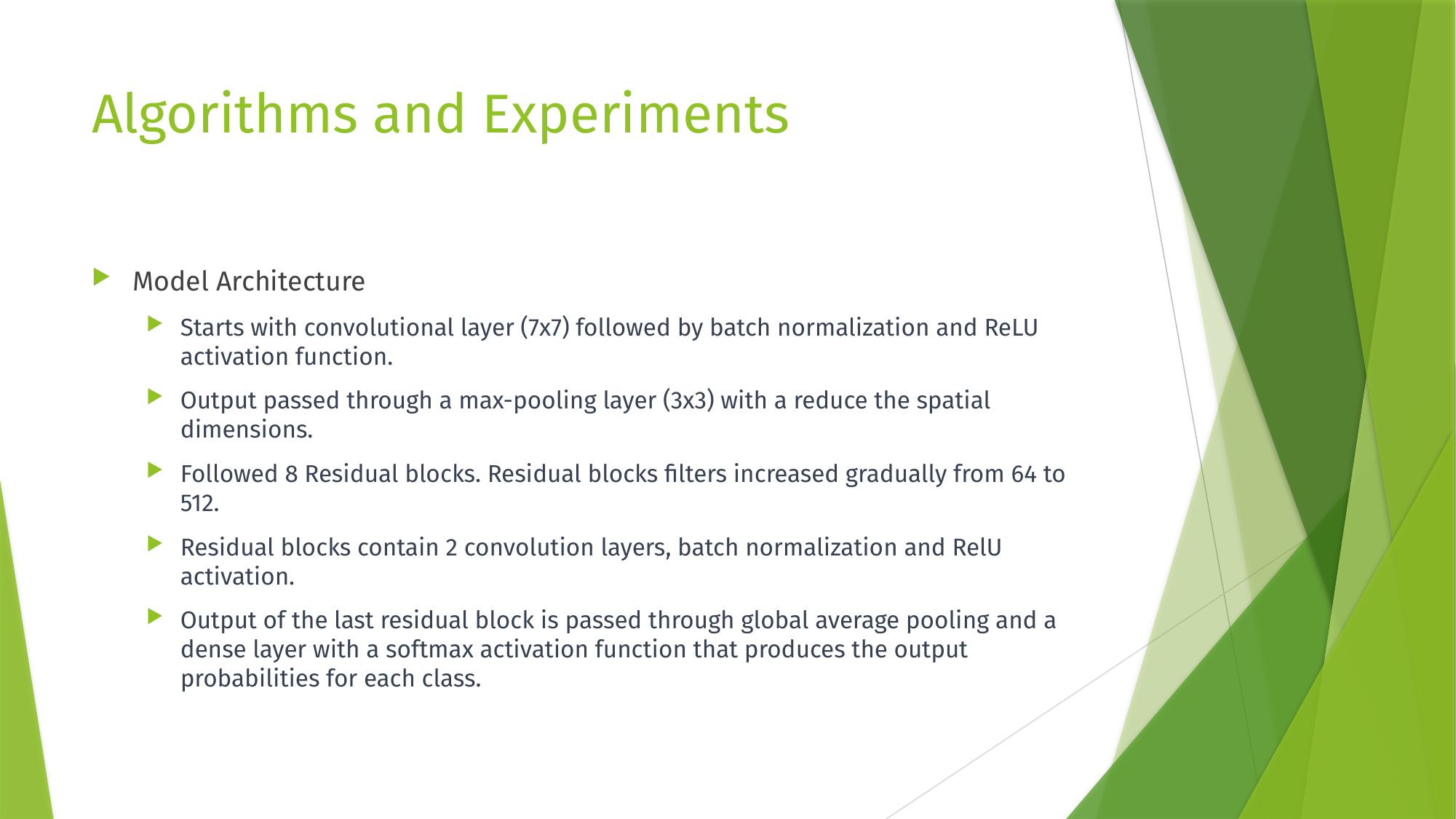

# Algorithms and Experiments
Model Architecture
Starts with convolutional layer (7x7) followed by batch normalization and ReLU activation function.
Output passed through a max-pooling layer (3x3) with a reduce the spatial dimensions.
Followed 8 Residual blocks. Residual blocks filters increased gradually from 64 to 512.
Residual blocks contain 2 convolution layers, batch normalization and RelU activation.
Output of the last residual block is passed through global average pooling and a dense layer with a softmax activation function that produces the output probabilities for each class.